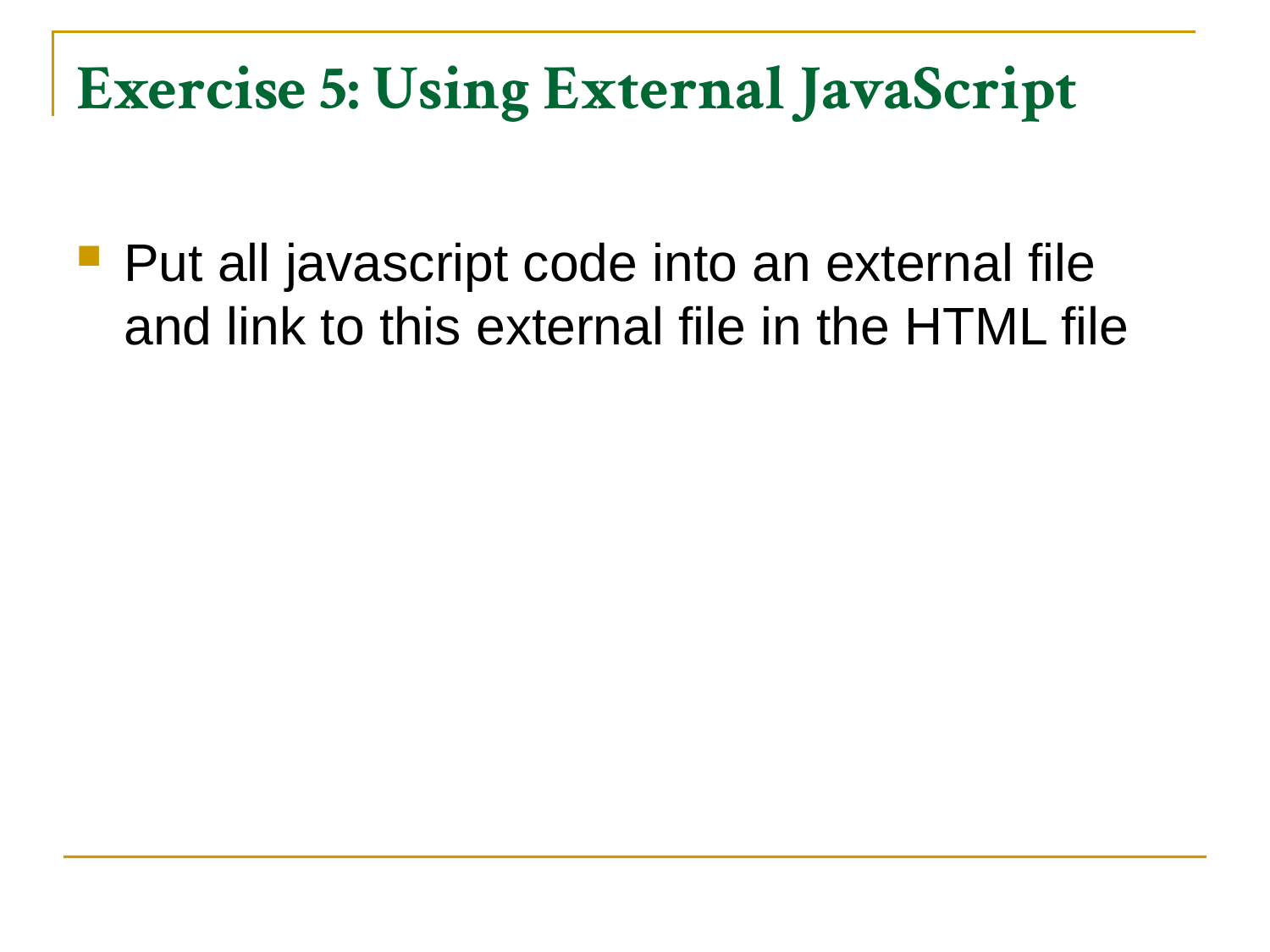

# Exercise 5: Using External JavaScript
Put all javascript code into an external file and link to this external file in the HTML file